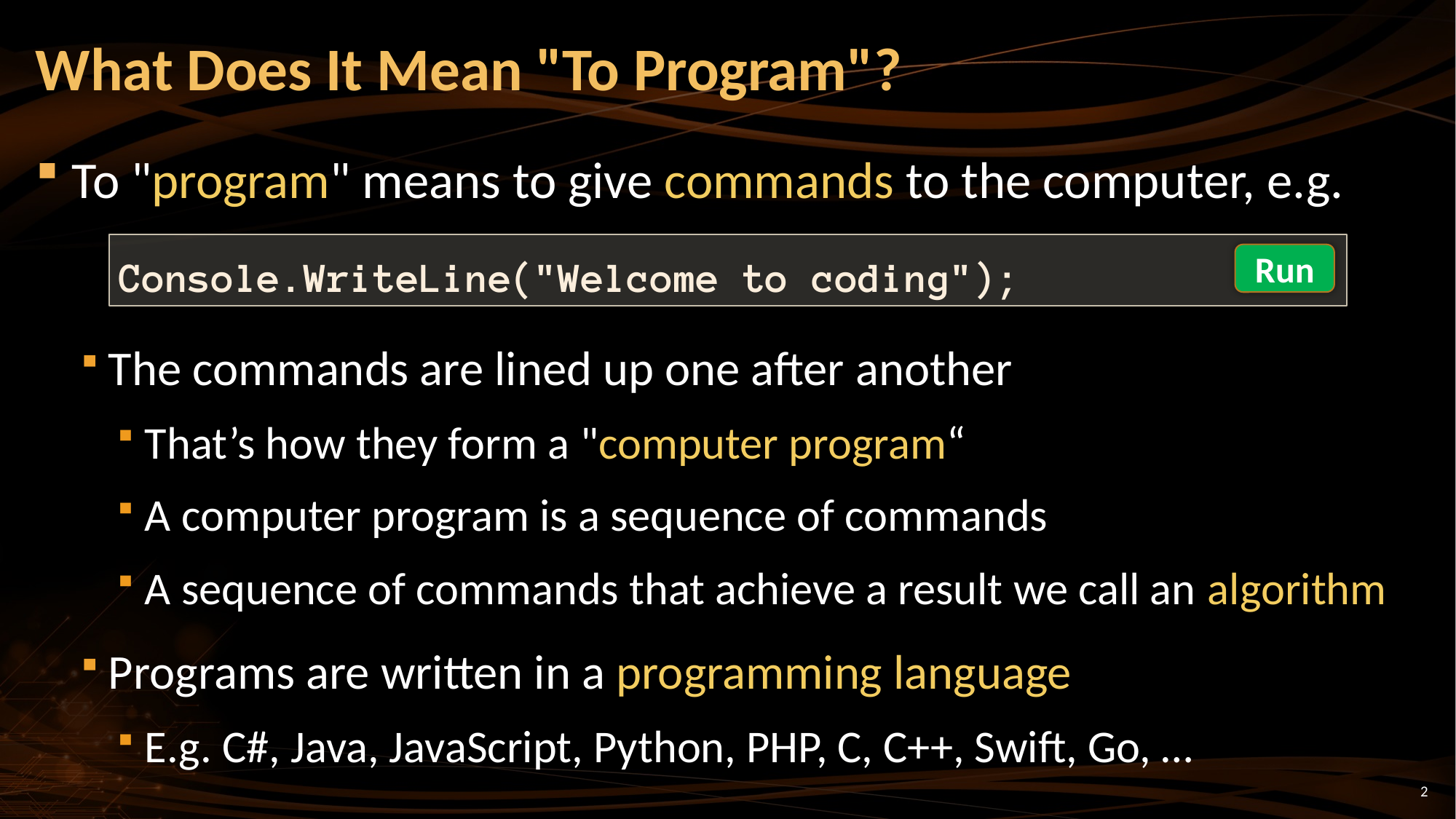

# What Does It Mean "To Program"?
To "program" means to give commands to the computer, e.g.

The commands are lined up one after another
That’s how they form a "computer program“
A computer program is a sequence of commands
A sequence of commands that achieve a result we call an algorithm
Programs are written in a programming language
E.g. C#, Java, JavaScript, Python, PHP, C, C++, Swift, Go, …
Console.WriteLine("Welcome to coding");
Run
2